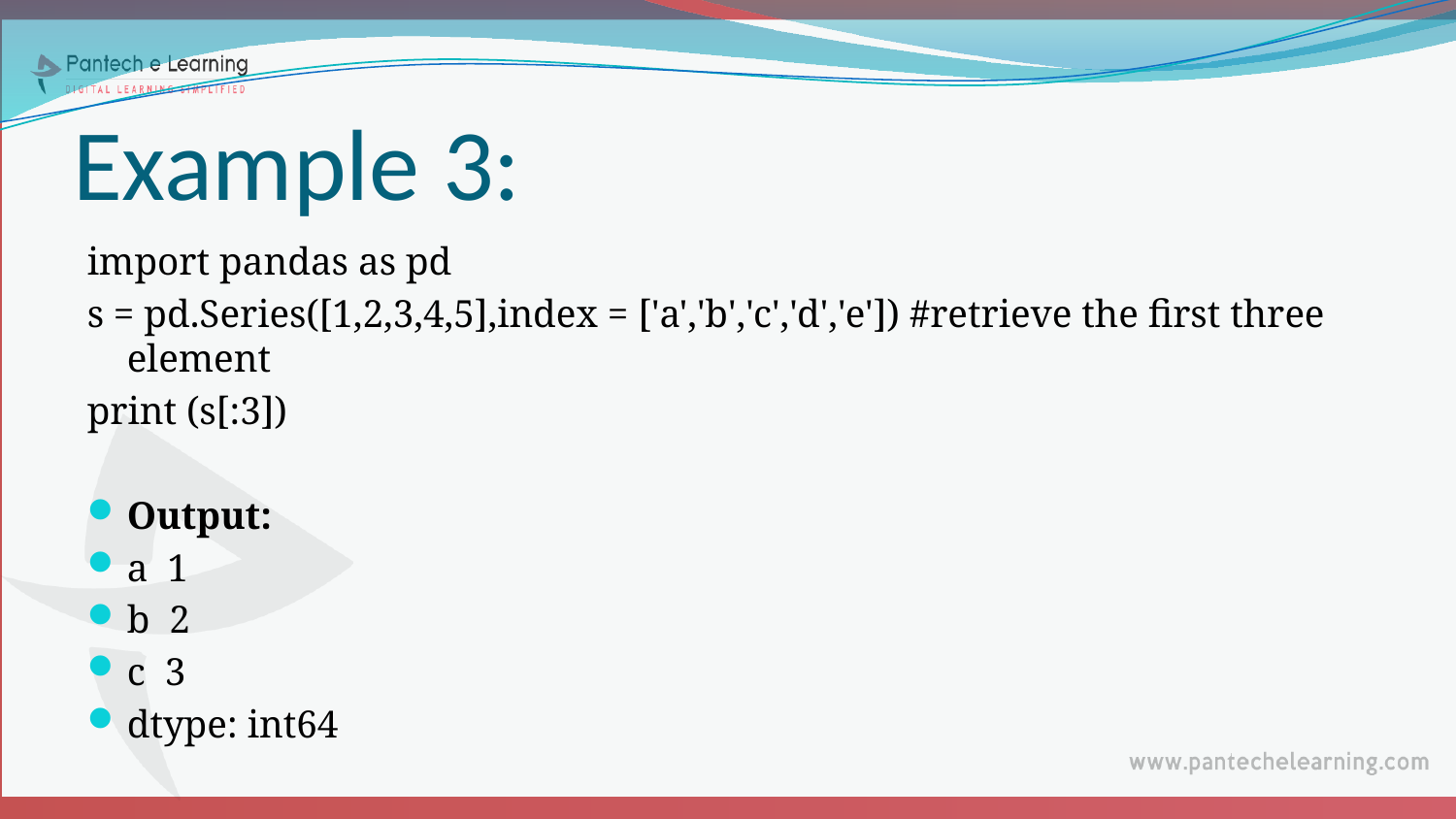

# Example 3:
import pandas as pd
s = pd.Series([1,2,3,4,5],index = ['a','b','c','d','e']) #retrieve the first three element
print (s[:3])

Output:
a  1
b  2
c  3
dtype: int64